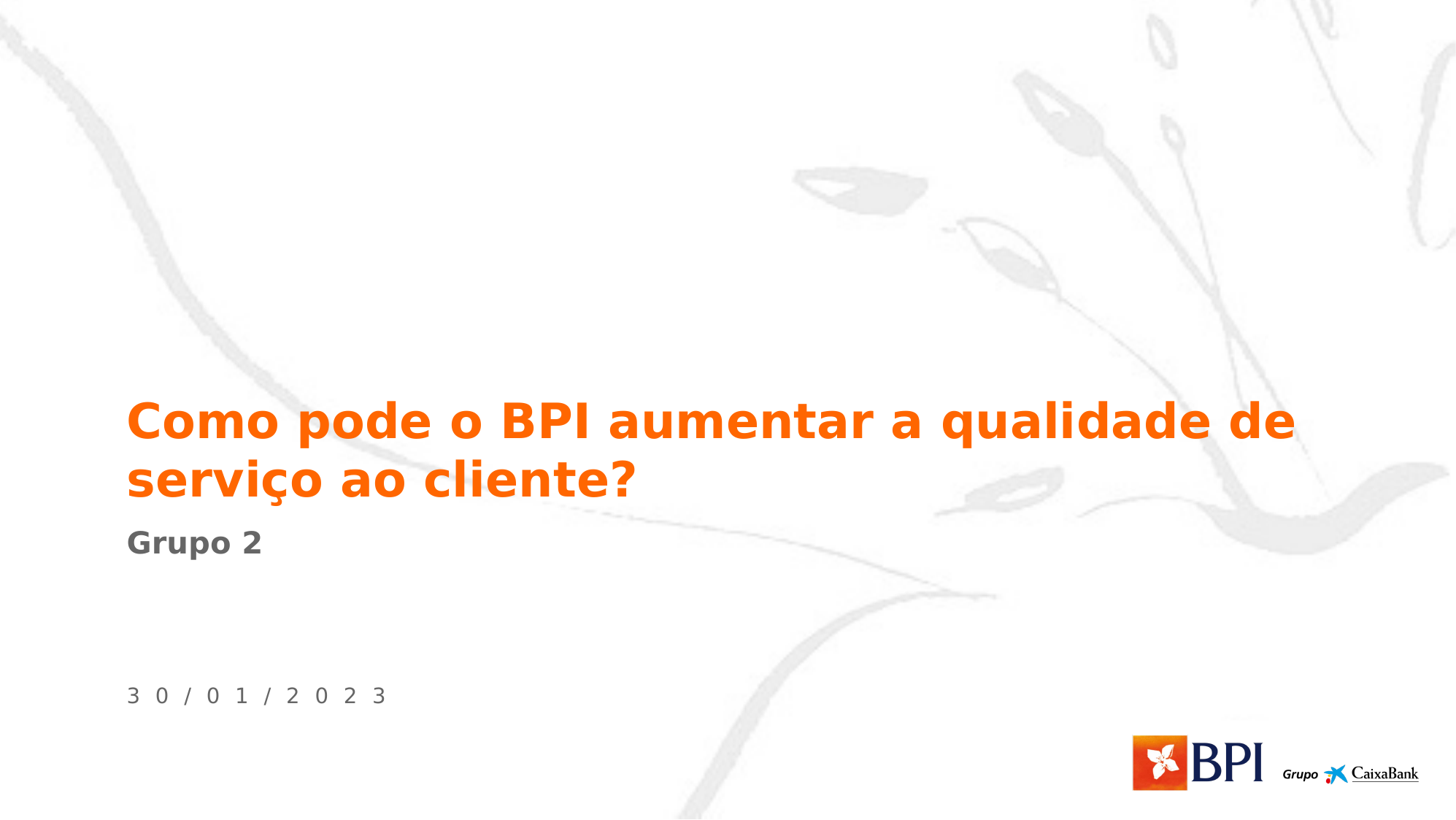

Como pode o BPI aumentar a qualidade de serviço ao cliente?
Grupo 2
30/01/2023